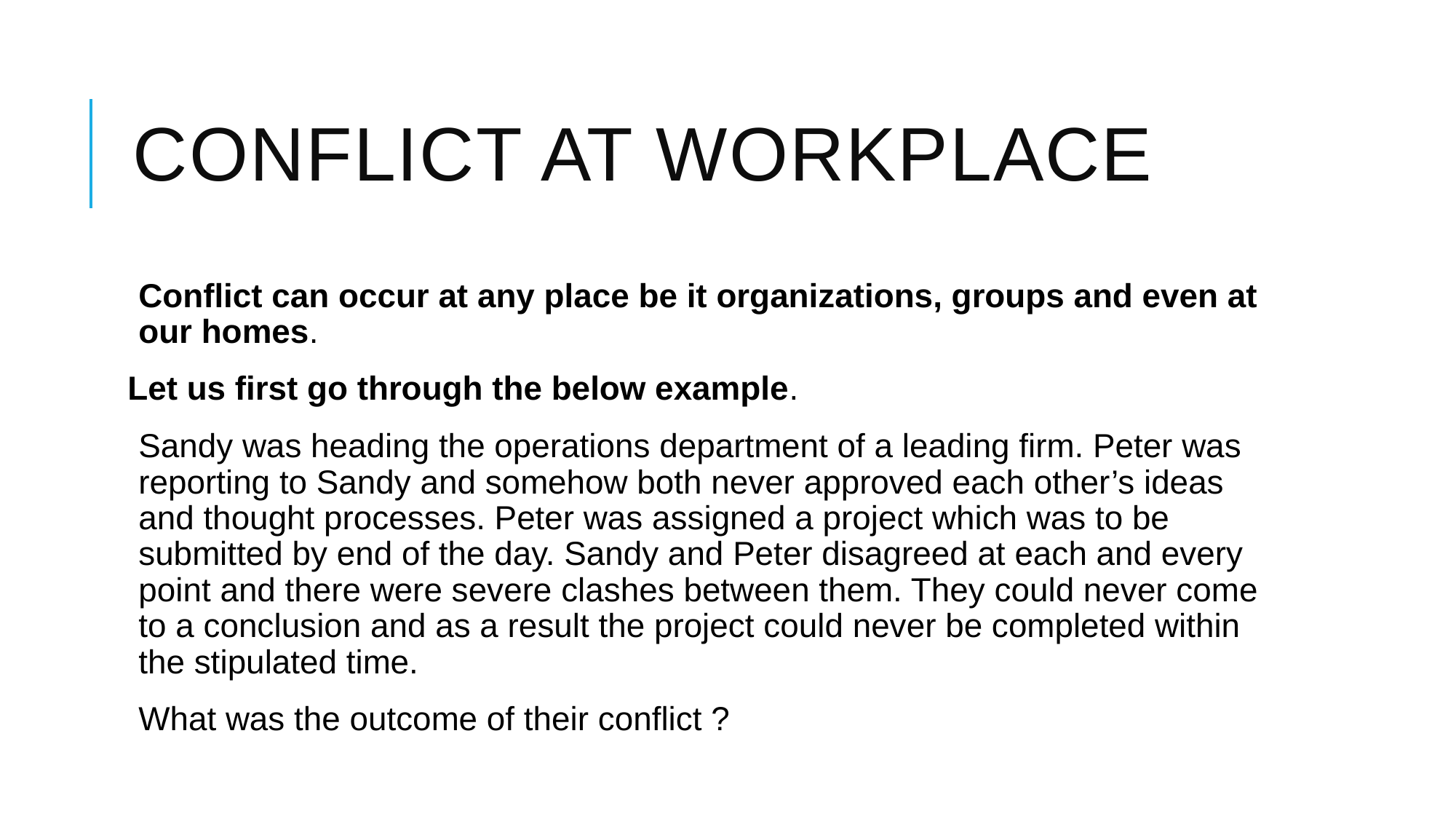

# Conflict at workplace
Conflict can occur at any place be it organizations, groups and even at our homes.
Let us first go through the below example.
Sandy was heading the operations department of a leading firm. Peter was reporting to Sandy and somehow both never approved each other’s ideas and thought processes. Peter was assigned a project which was to be submitted by end of the day. Sandy and Peter disagreed at each and every point and there were severe clashes between them. They could never come to a conclusion and as a result the project could never be completed within the stipulated time.
What was the outcome of their conflict ?